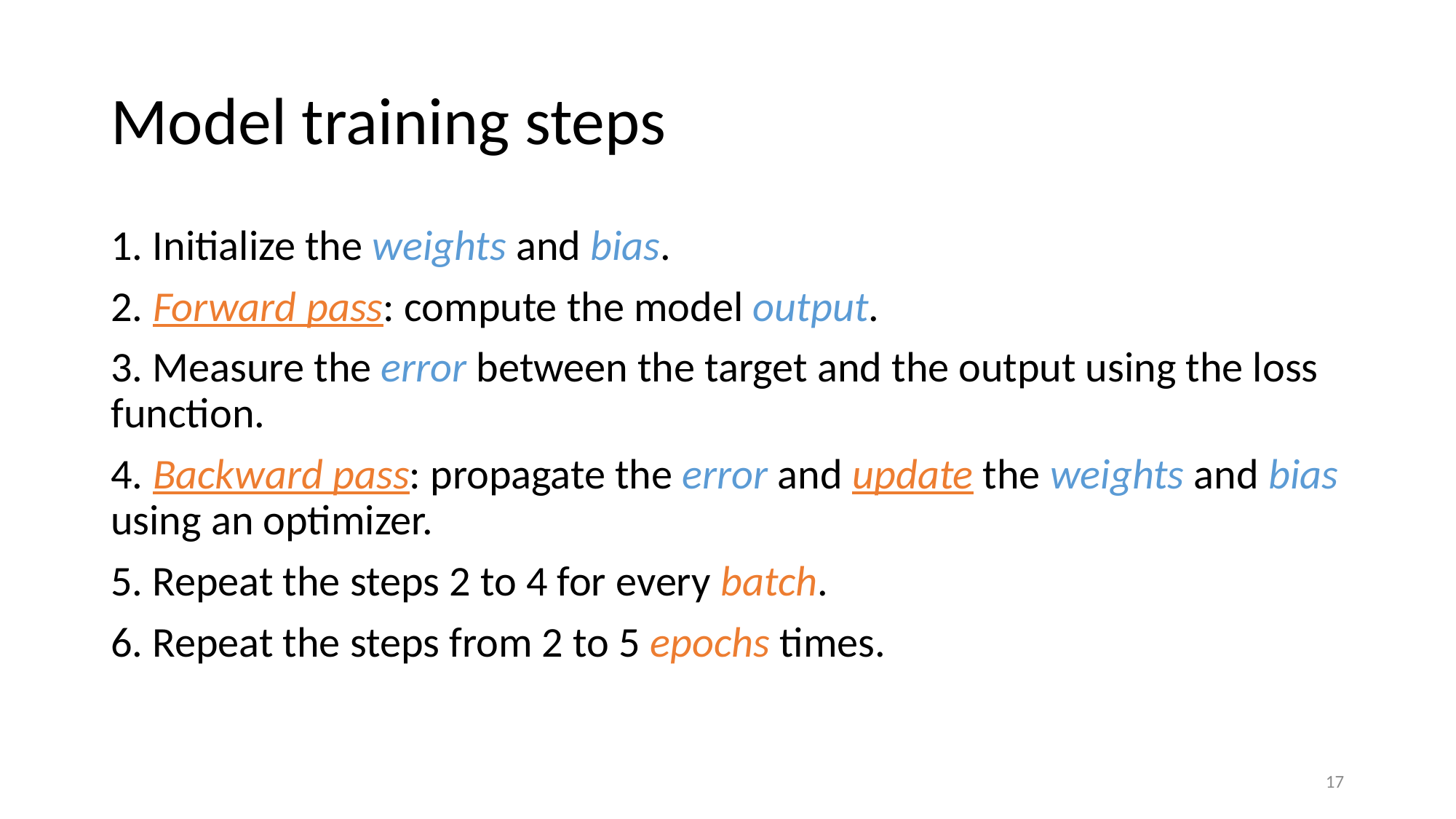

# Model training steps
1. Initialize the weights and bias.
2. Forward pass: compute the model output.
3. Measure the error between the target and the output using the loss function.
4. Backward pass: propagate the error and update the weights and bias using an optimizer.
5. Repeat the steps 2 to 4 for every batch.
6. Repeat the steps from 2 to 5 epochs times.
17